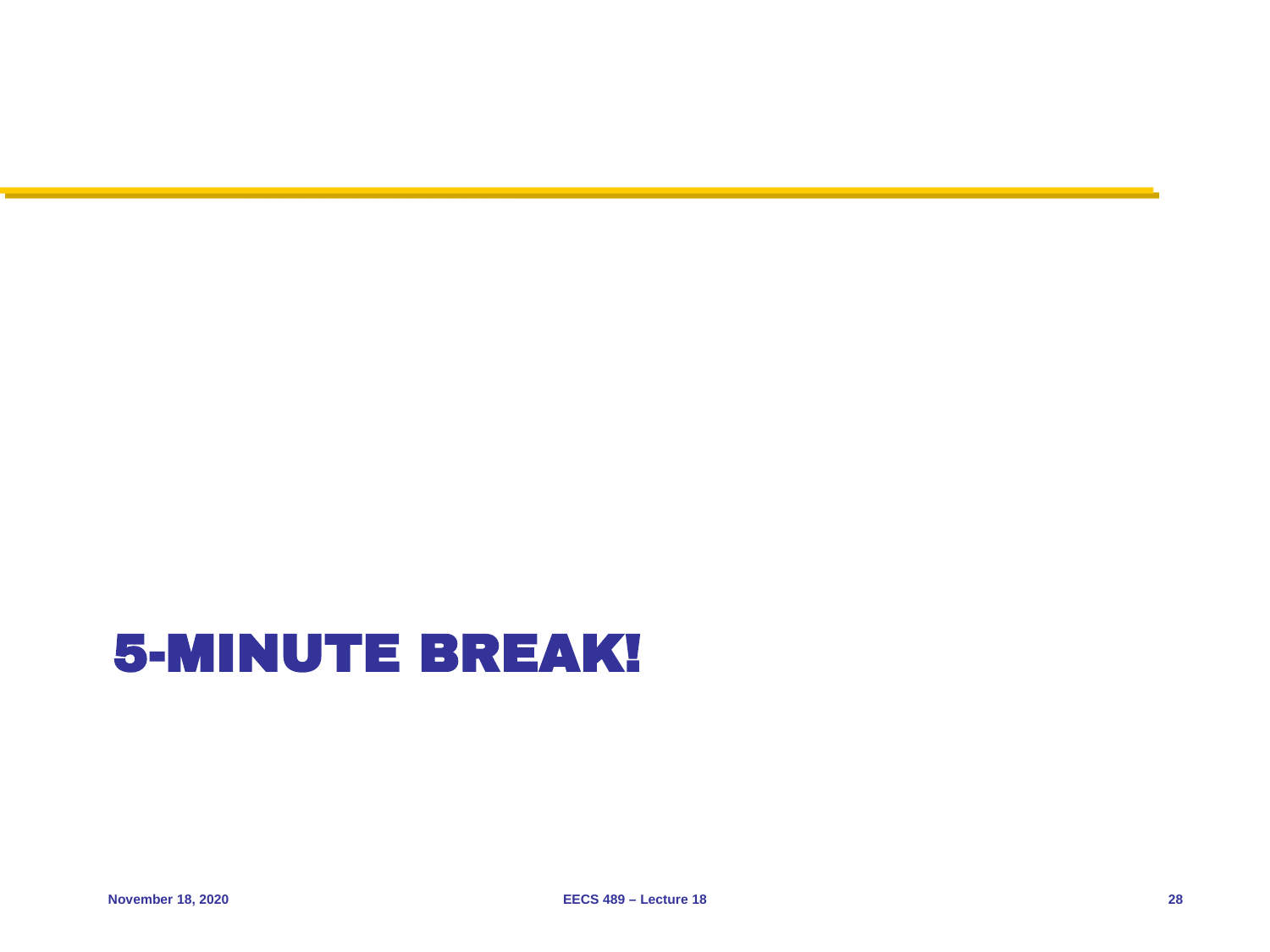

# 5-minute break!
November 18, 2020
EECS 489 – Lecture 18
28